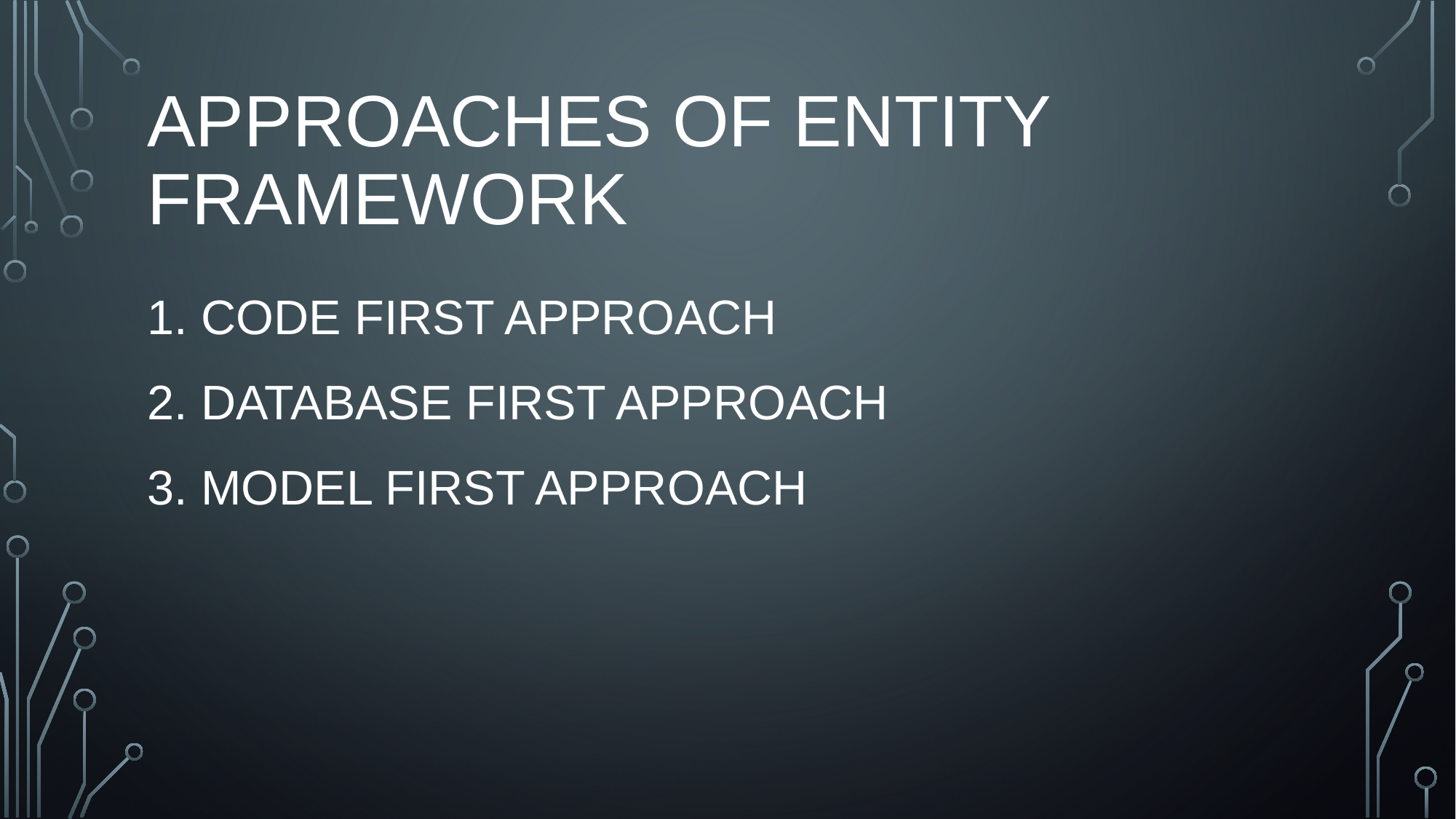

# APPROACHES OF ENTITY FRAMEWORK
1. CODE FIRST APPROACH
2. DATABASE FIRST APPROACH
3. MODEL FIRST APPROACH